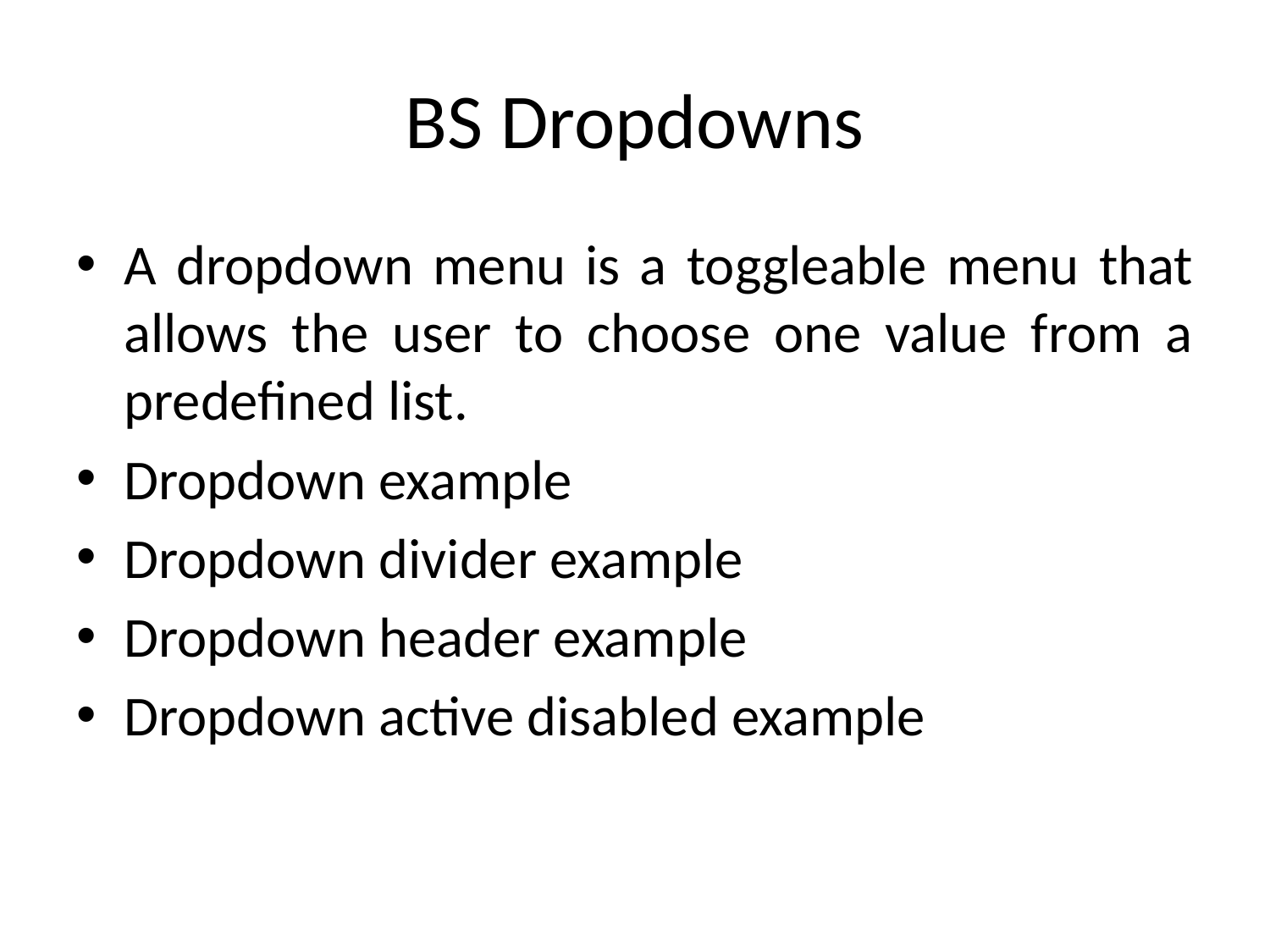

# BS Dropdowns
A dropdown menu is a toggleable menu that allows the user to choose one value from a predefined list.
Dropdown example
Dropdown divider example
Dropdown header example
Dropdown active disabled example